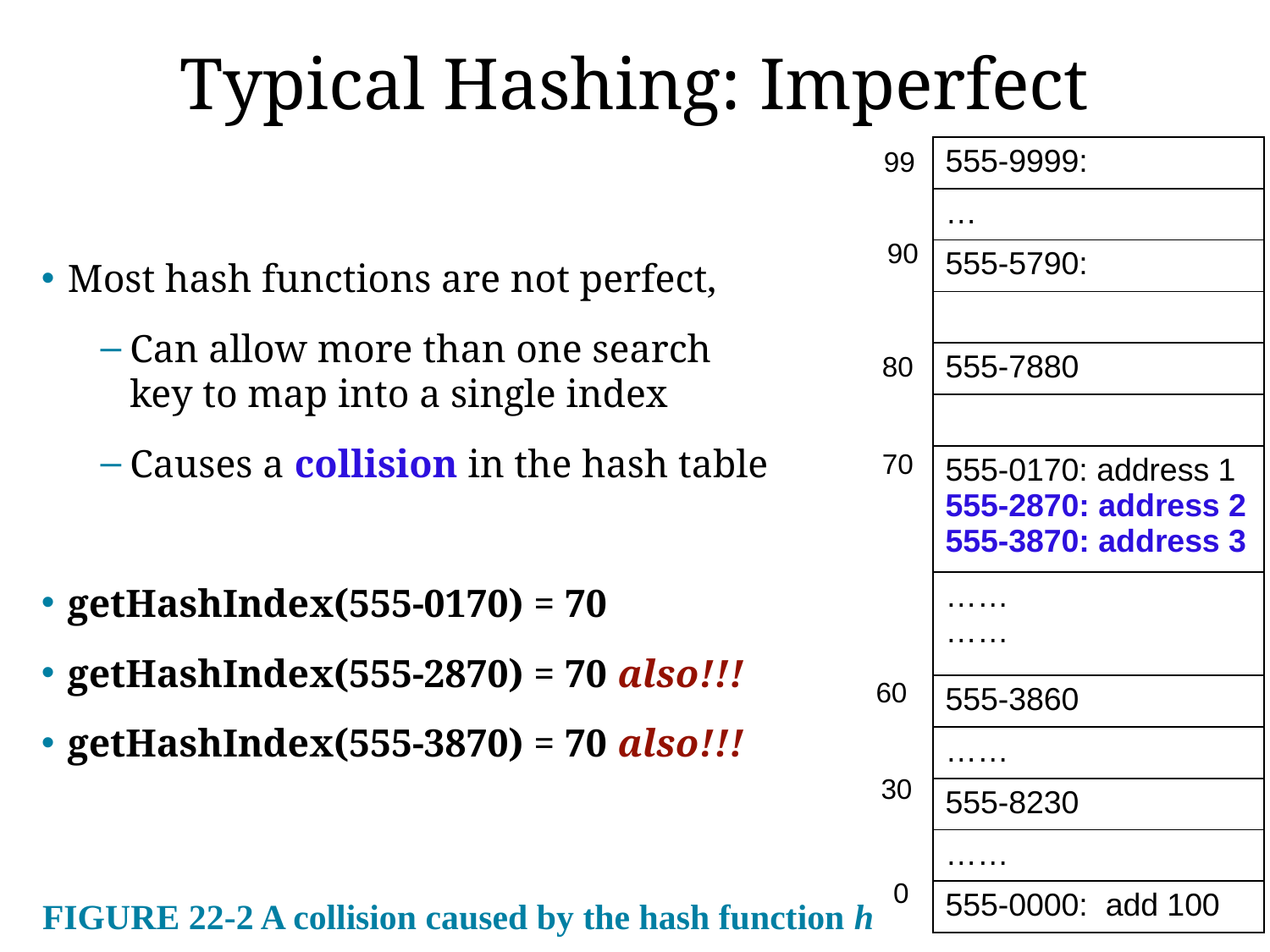

# Typical Hashing: Imperfect
| 555-9999: |
| --- |
| … |
| 555-5790: |
|  |
| 555-7880 |
|  |
| 555-0170: address 1 555-2870: address 2 555-3870: address 3 |
| …… …… |
| 555-3860 |
| …… |
| 555-8230 |
| …… |
| 555-0000: add 100 |
99
90
Most hash functions are not perfect,
Can allow more than one search key to map into a single index
Causes a collision in the hash table

getHashIndex(555-0170) = 70
getHashIndex(555-2870) = 70 also!!!
getHashIndex(555-3870) = 70 also!!!

80
70
60
30
0
FIGURE 22-2 A collision caused by the hash function h